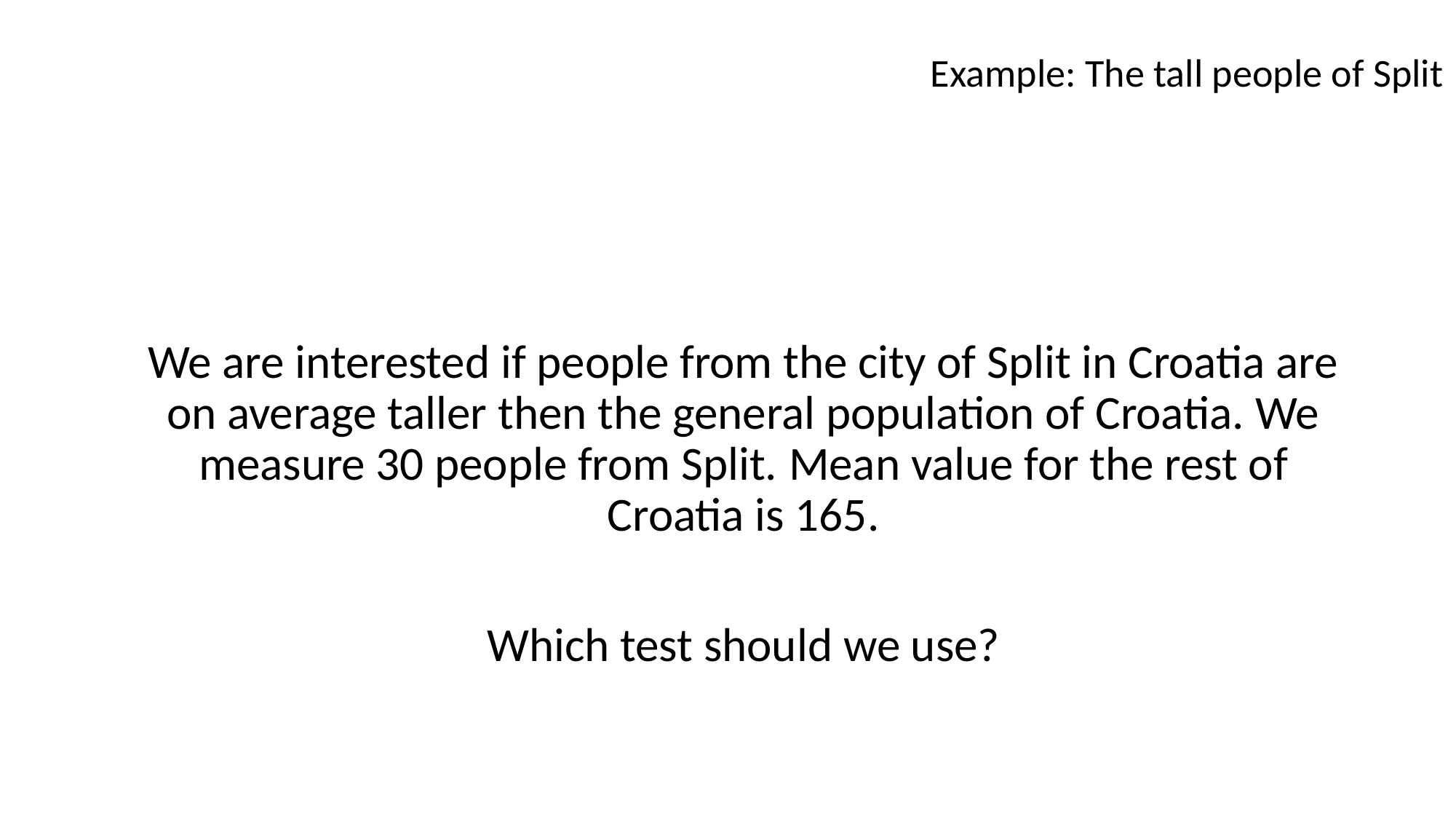

# Example: The tall people of Split
We are interested if people from the city of Split in Croatia are on average taller then the general population of Croatia. We measure 30 people from Split. Mean value for the rest of Croatia is 165.

Which test should we use?